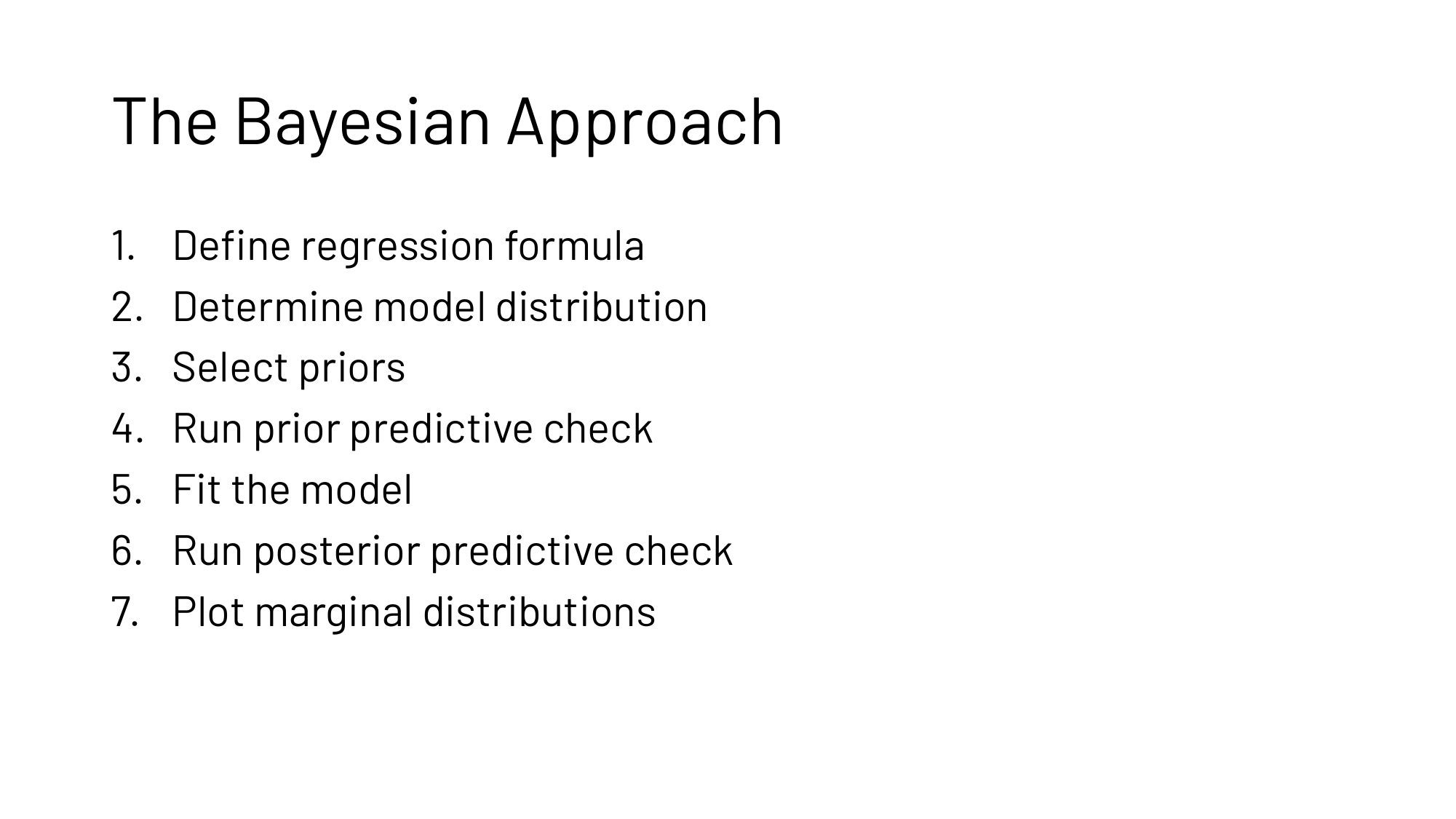

# The Bayesian Approach
Define regression formula
Determine model distribution
Select priors
Run prior predictive check
Fit the model
Run posterior predictive check
Plot marginal distributions